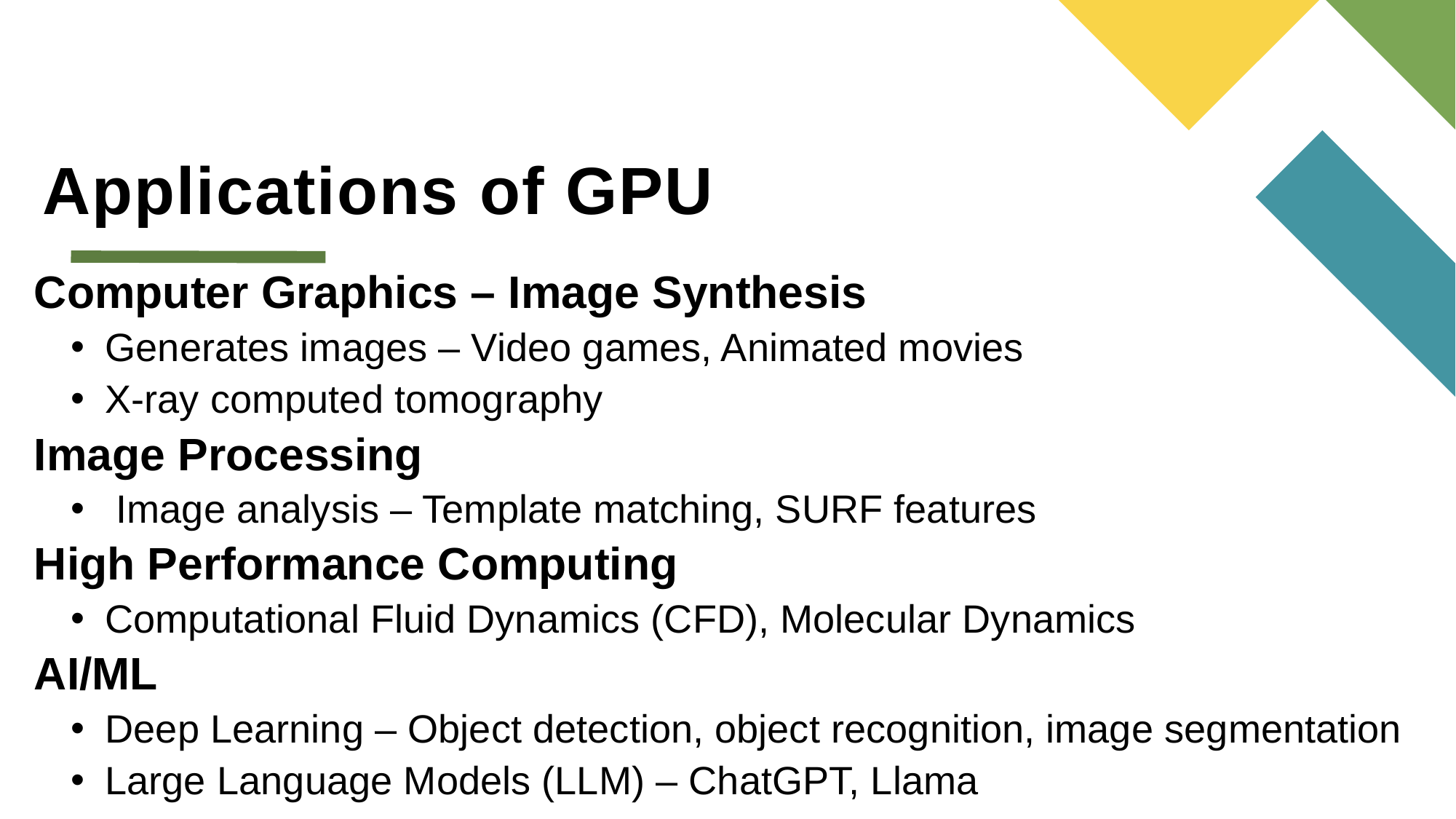

# Applications of GPU
Computer Graphics – Image Synthesis
Generates images – Video games, Animated movies
X-ray computed tomography
Image Processing
 Image analysis – Template matching, SURF features
High Performance Computing
Computational Fluid Dynamics (CFD), Molecular Dynamics
AI/ML
Deep Learning – Object detection, object recognition, image segmentation
Large Language Models (LLM) – ChatGPT, Llama